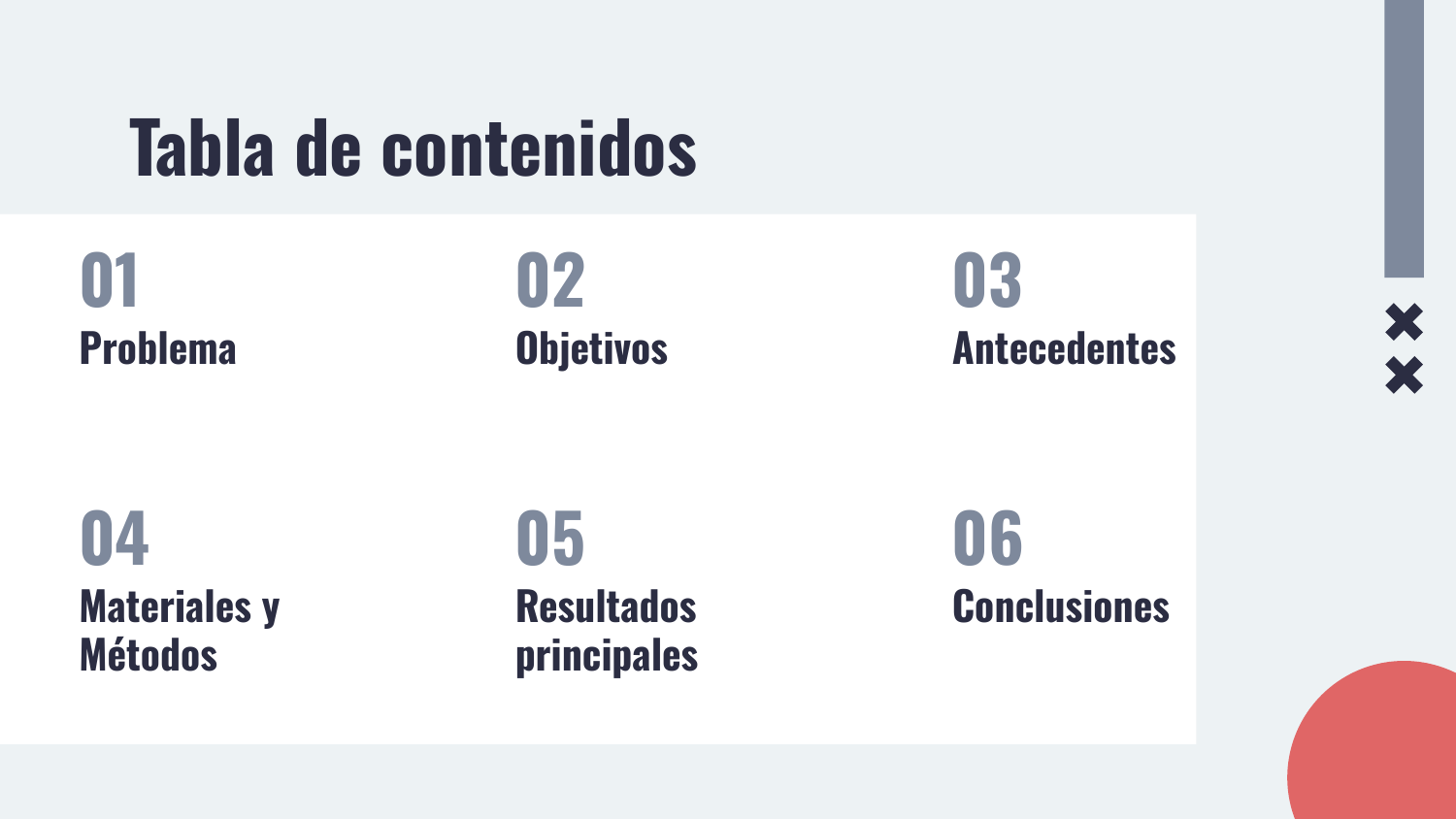

# Tabla de contenidos
01
02
03
Problema
Objetivos
Antecedentes
04
05
06
Materiales y
Métodos
Resultados principales
Conclusiones